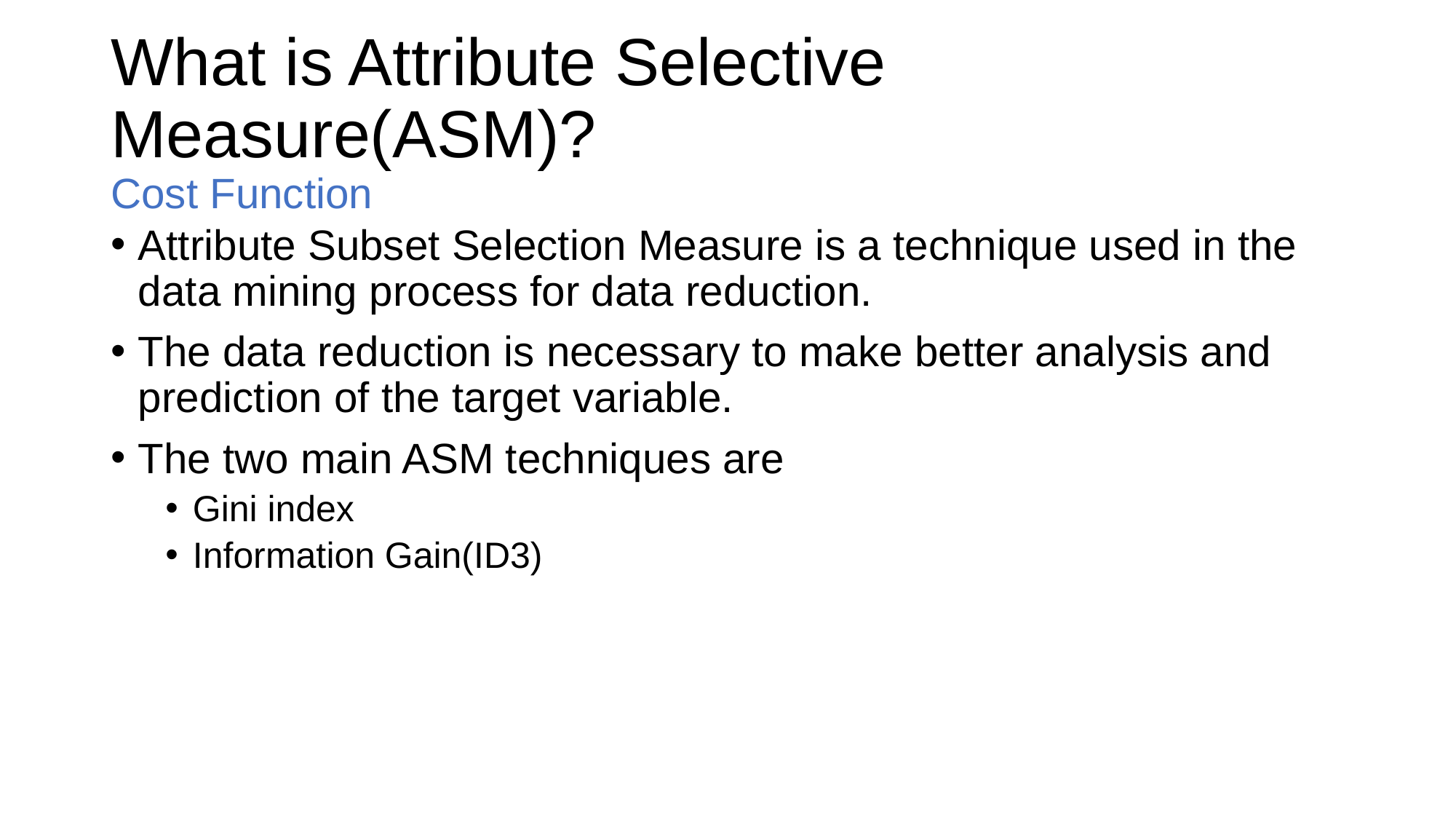

# What is Attribute Selective Measure(ASM)? Cost Function
Attribute Subset Selection Measure is a technique used in the data mining process for data reduction.
The data reduction is necessary to make better analysis and prediction of the target variable.
The two main ASM techniques are
Gini index
Information Gain(ID3)